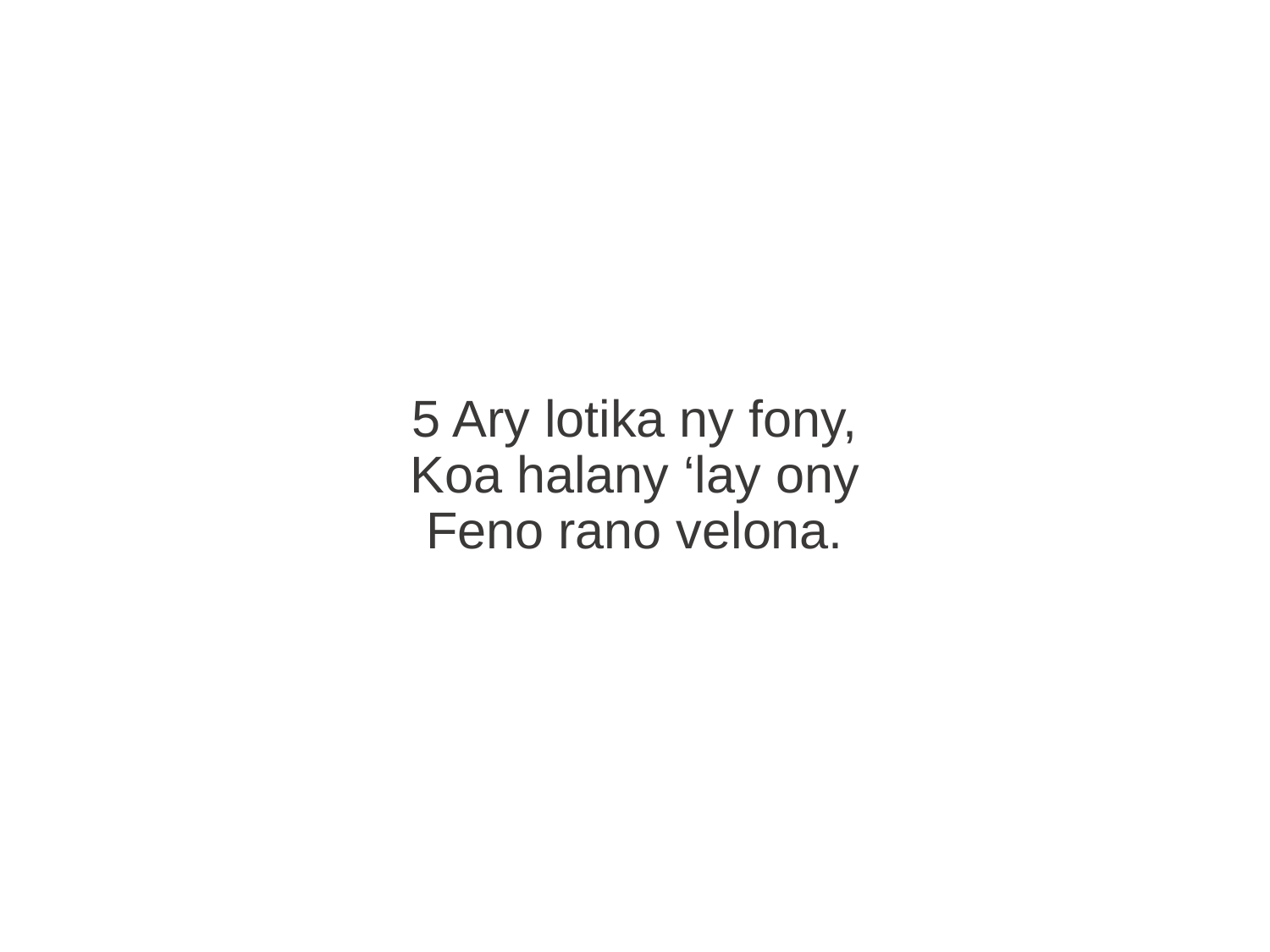

5 Ary lotika ny fony,
Koa halany ‘lay ony
Feno rano velona.